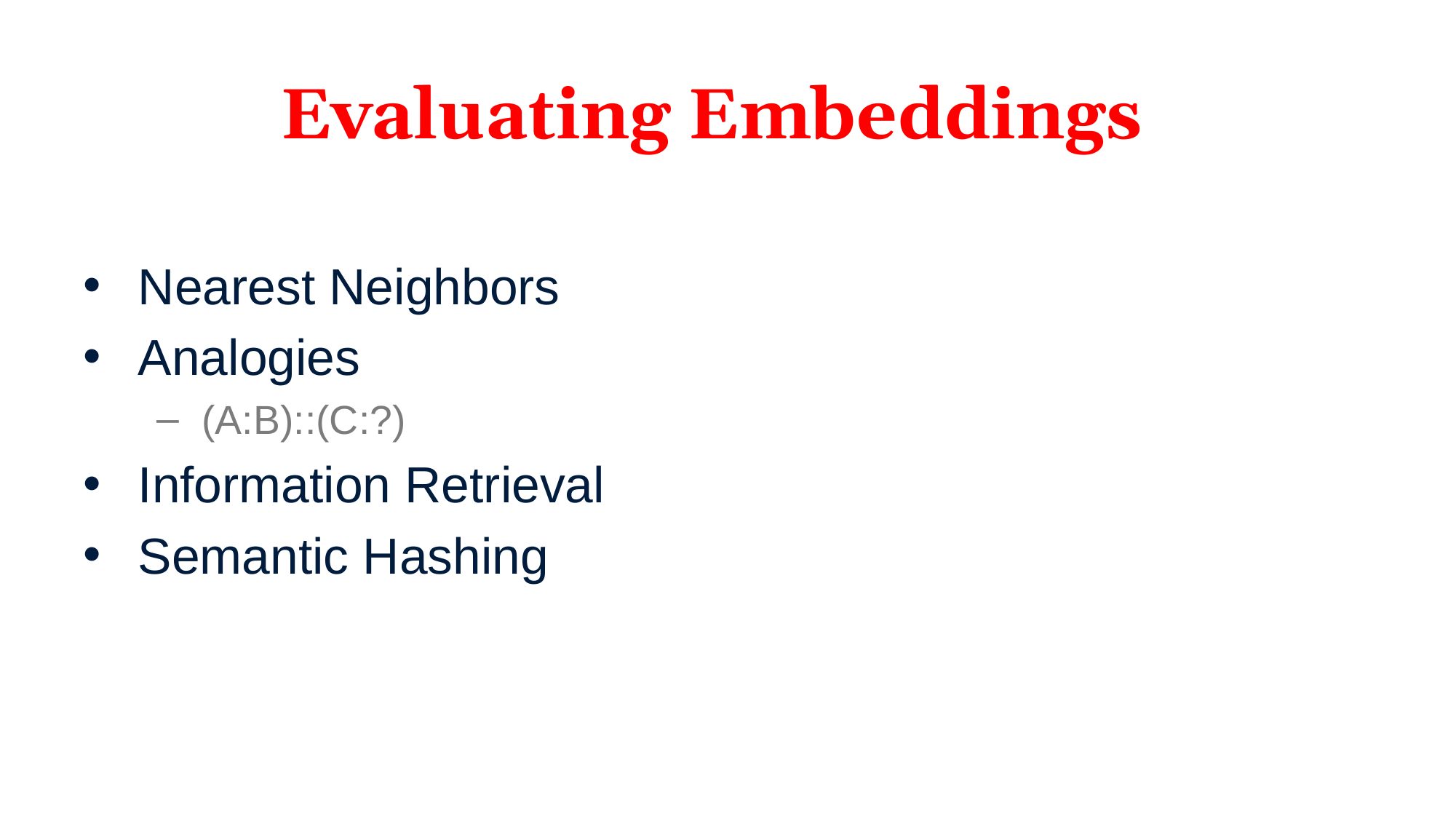

# Evaluating Embeddings
Nearest Neighbors
Analogies
(A:B)::(C:?)
Information Retrieval
Semantic Hashing